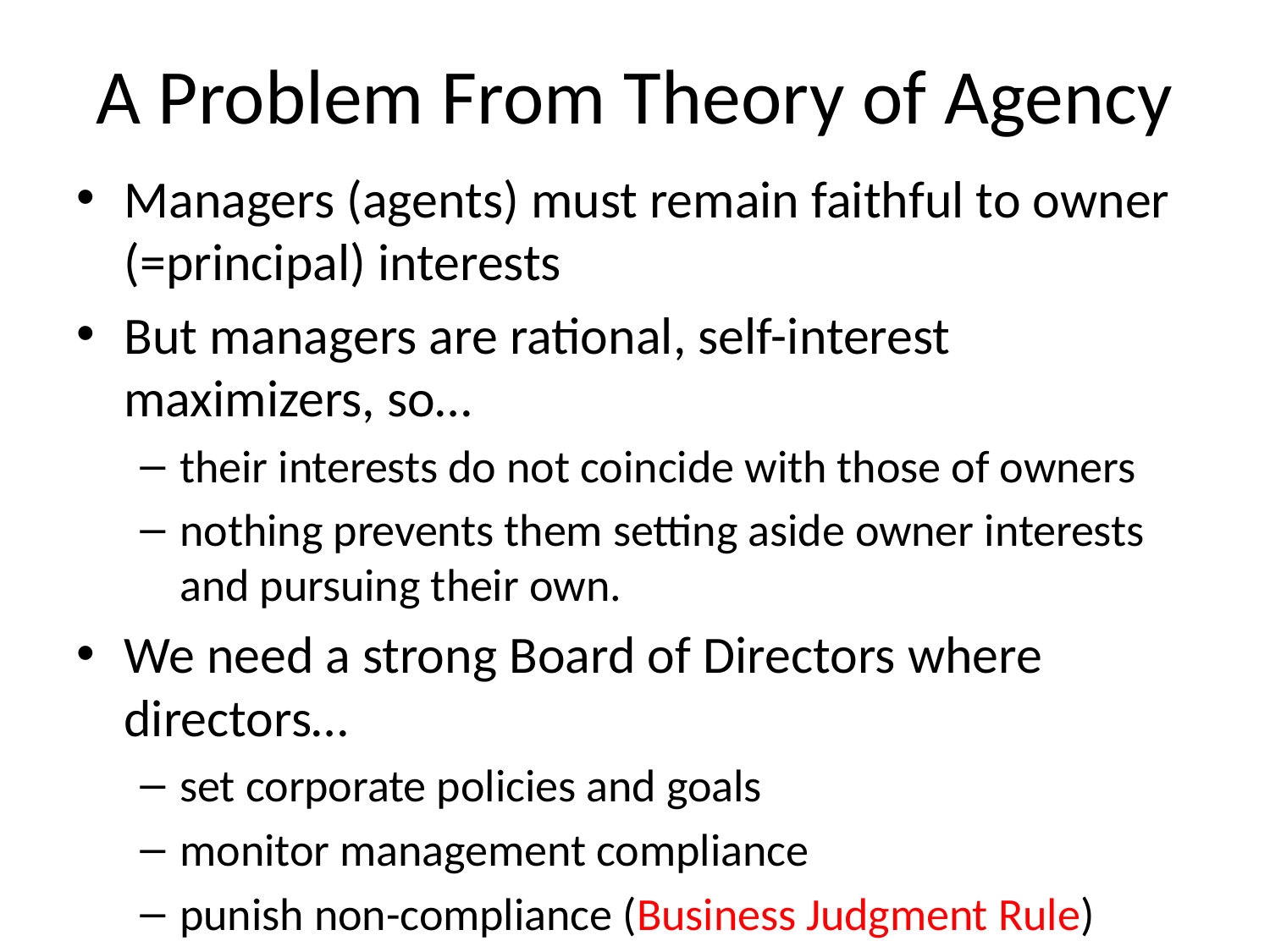

# A Problem From Theory of Agency
Managers (agents) must remain faithful to owner (=principal) interests
But managers are rational, self-interest maximizers, so…
their interests do not coincide with those of owners
nothing prevents them setting aside owner interests and pursuing their own.
We need a strong Board of Directors where directors…
set corporate policies and goals
monitor management compliance
punish non-compliance (Business Judgment Rule)